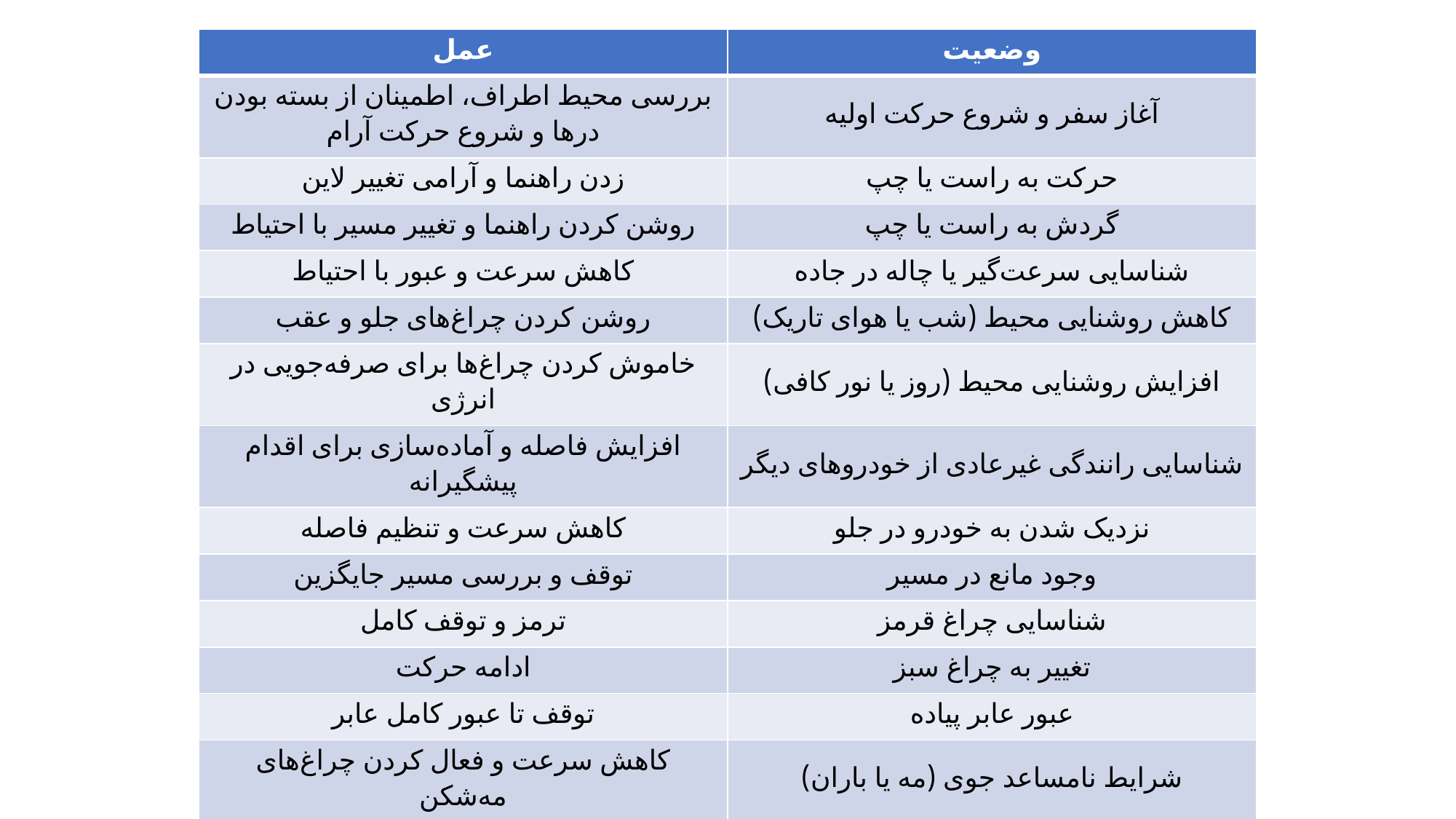

| عمل | وضعیت |
| --- | --- |
| بررسی محیط اطراف، اطمینان از بسته بودن درها و شروع حرکت آرام | آغاز سفر و شروع حرکت اولیه |
| زدن راهنما و آرامی تغییر لاین | حرکت به راست یا چپ |
| روشن کردن راهنما و تغییر مسیر با احتیاط | گردش به راست یا چپ |
| کاهش سرعت و عبور با احتیاط | شناسایی سرعت‌گیر یا چاله در جاده |
| روشن کردن چراغ‌های جلو و عقب | کاهش روشنایی محیط (شب یا هوای تاریک) |
| خاموش کردن چراغ‌ها برای صرفه‌جویی در انرژی | افزایش روشنایی محیط (روز یا نور کافی) |
| افزایش فاصله و آماده‌سازی برای اقدام پیشگیرانه | شناسایی رانندگی غیرعادی از خودروهای دیگر |
| کاهش سرعت و تنظیم فاصله | نزدیک شدن به خودرو در جلو |
| توقف و بررسی مسیر جایگزین | وجود مانع در مسیر |
| ترمز و توقف کامل | شناسایی چراغ قرمز |
| ادامه حرکت | تغییر به چراغ سبز |
| توقف تا عبور کامل عابر | عبور عابر پیاده |
| کاهش سرعت و فعال کردن چراغ‌های مه‌شکن | شرایط نامساعد جوی (مه یا باران) |
| هشدار به راننده و تنظیم موقعیت | تشخیص وسیله نقلیه در نقطه کور |
| توقف، ارسال هشدار و مسیر جایگزین | تصادف یا خرابی در جلو |
| برنامه‌ریزی برای بازگشت یا تغییر مسیر | پایان مسیر یا بن‌بست |